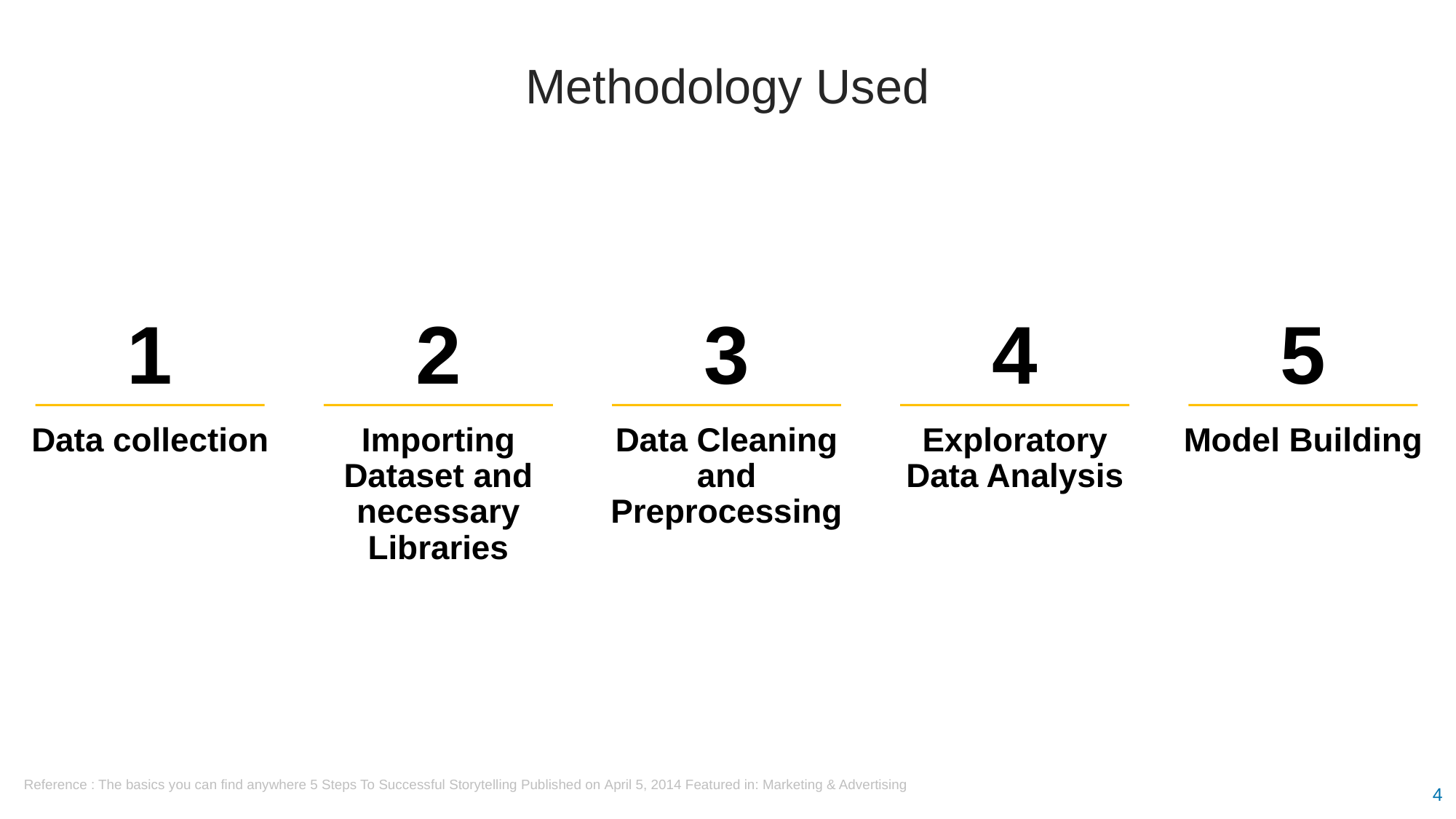

Methodology Used
1
2
3
4
5
Data collection
Importing Dataset and necessary Libraries
Data Cleaning and Preprocessing
Exploratory Data Analysis

Model Building
Reference : The basics you can find anywhere 5 Steps To Successful Storytelling Published on April 5, 2014 Featured in: Marketing & Advertising
4